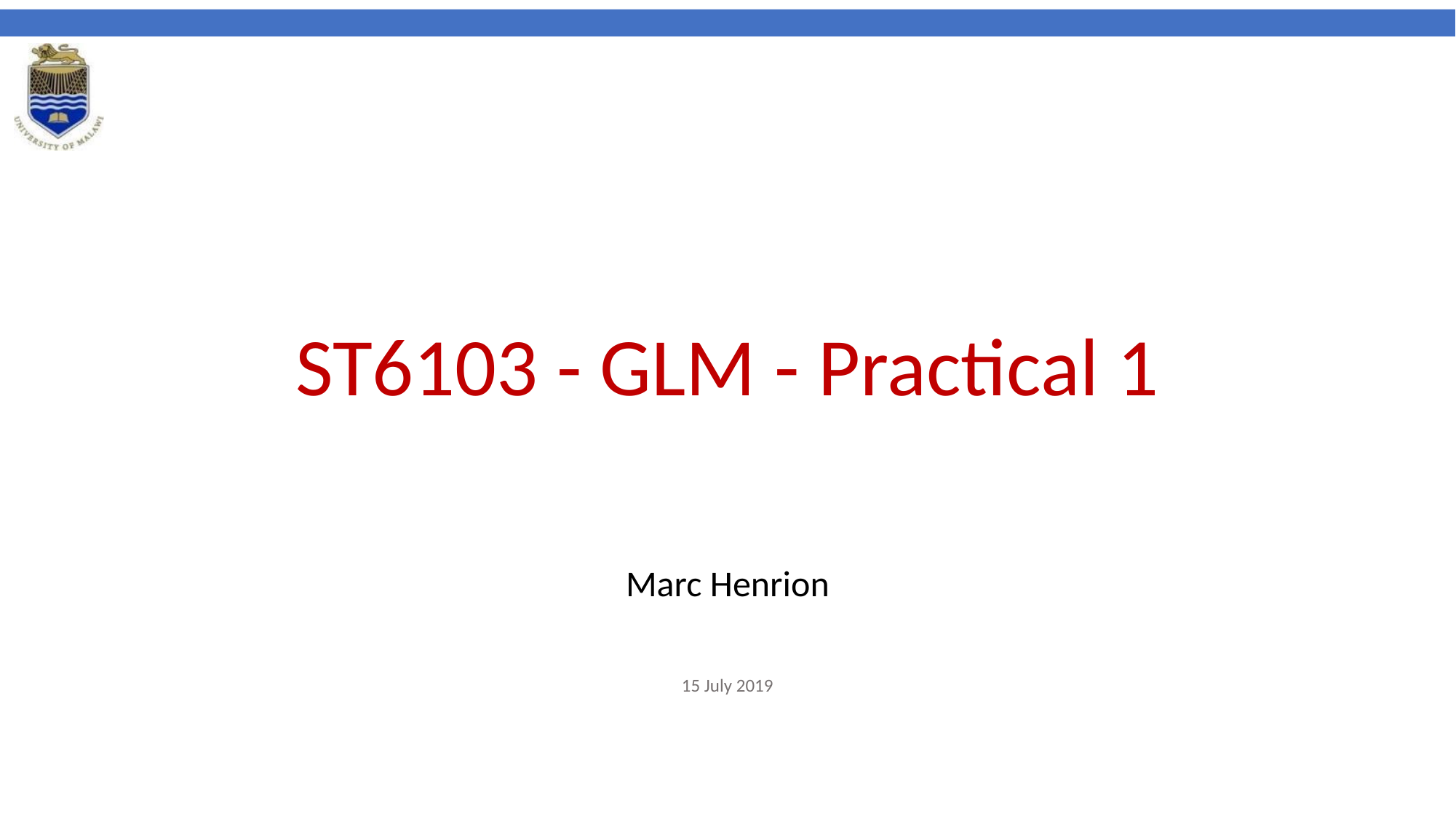

# ST6103 - GLM - Practical 1
Marc Henrion
15 July 2019